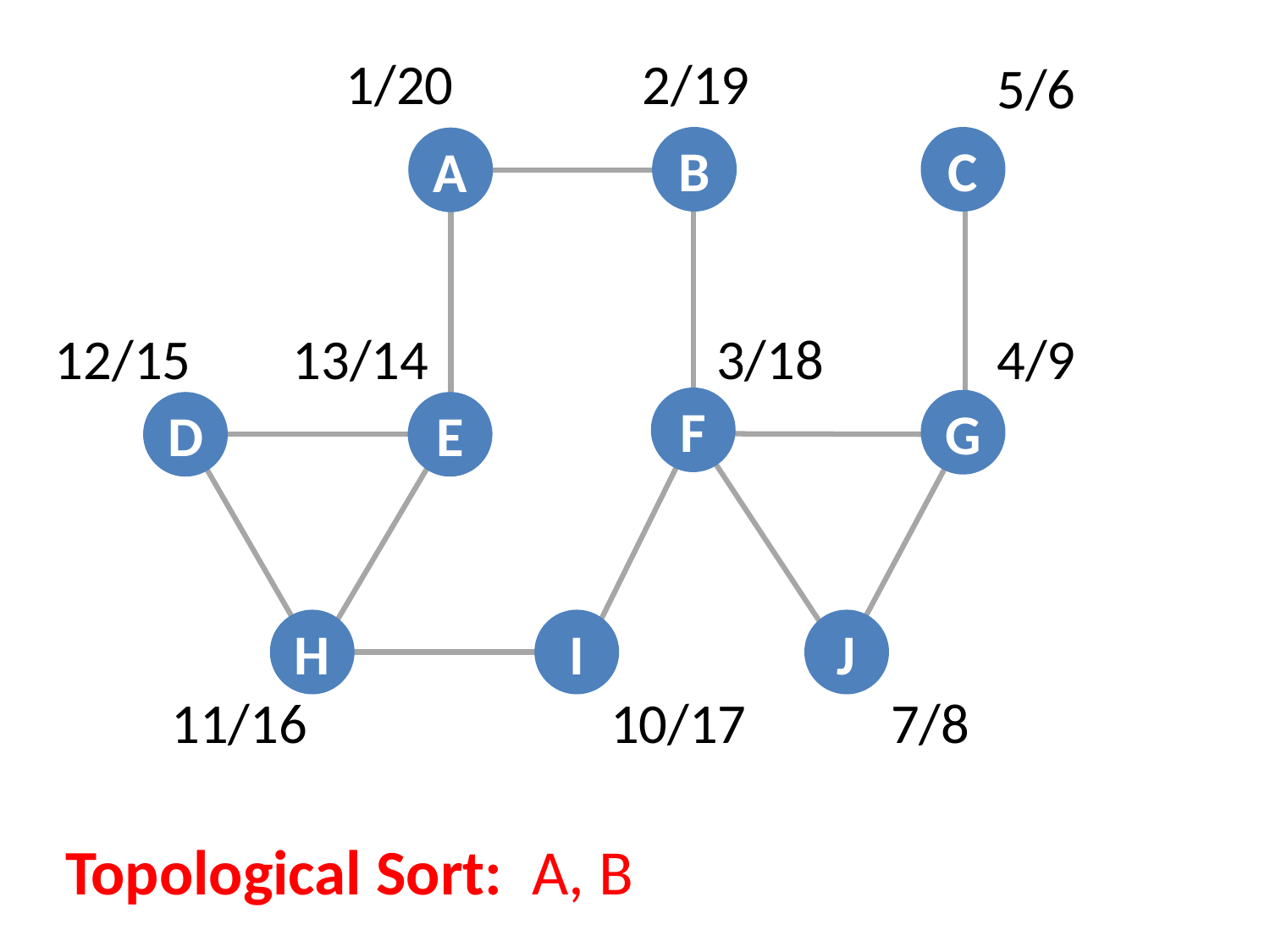

1/20
2/19
5/6
B
C
A
12/15
13/14
3/18
4/9
F
G
D
E
H
I
J
11/16
10/17
7/8
Topological Sort:  A, B